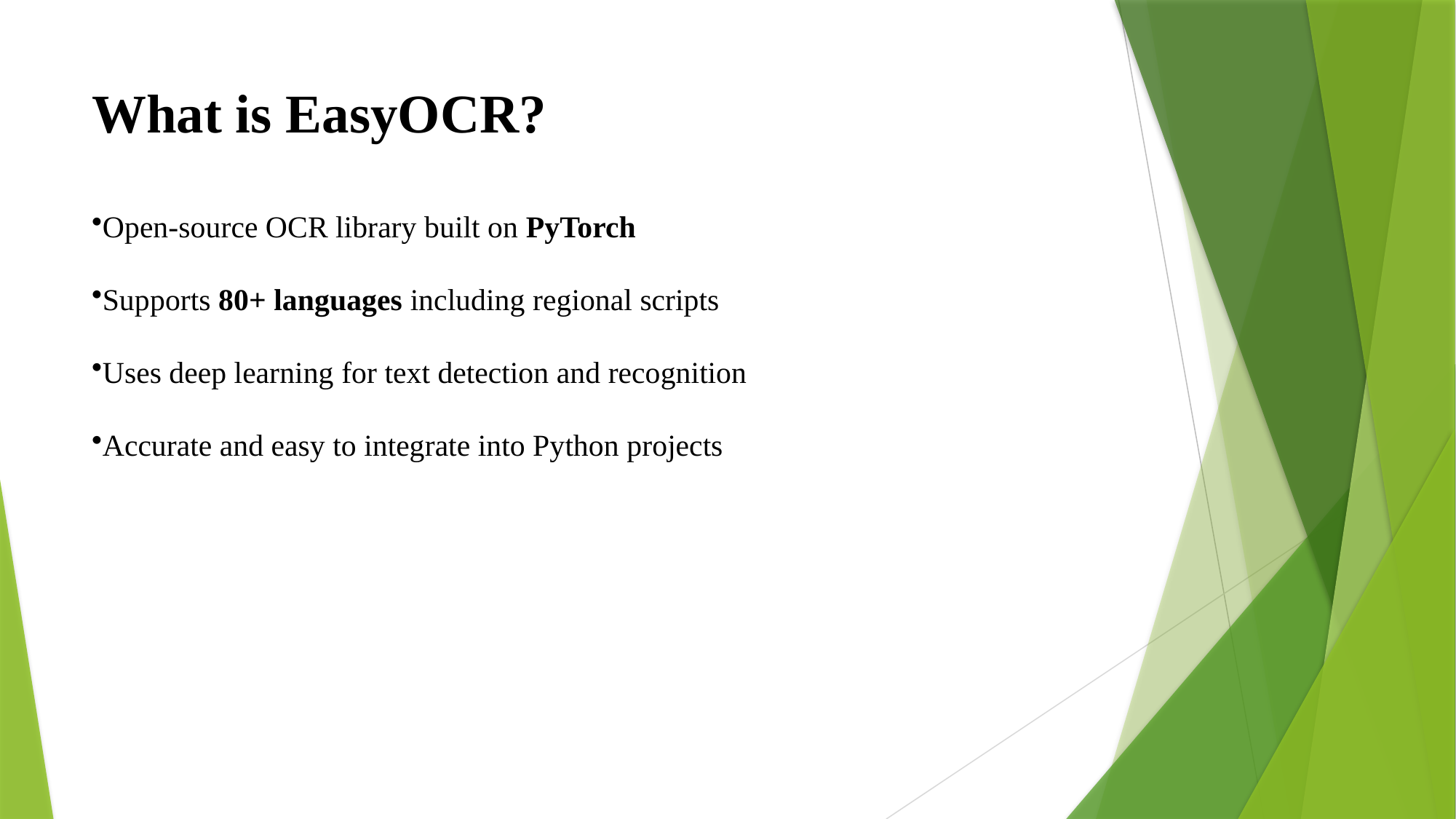

# What is EasyOCR?
Open-source OCR library built on PyTorch

Supports 80+ languages including regional scripts

Uses deep learning for text detection and recognition

Accurate and easy to integrate into Python projects